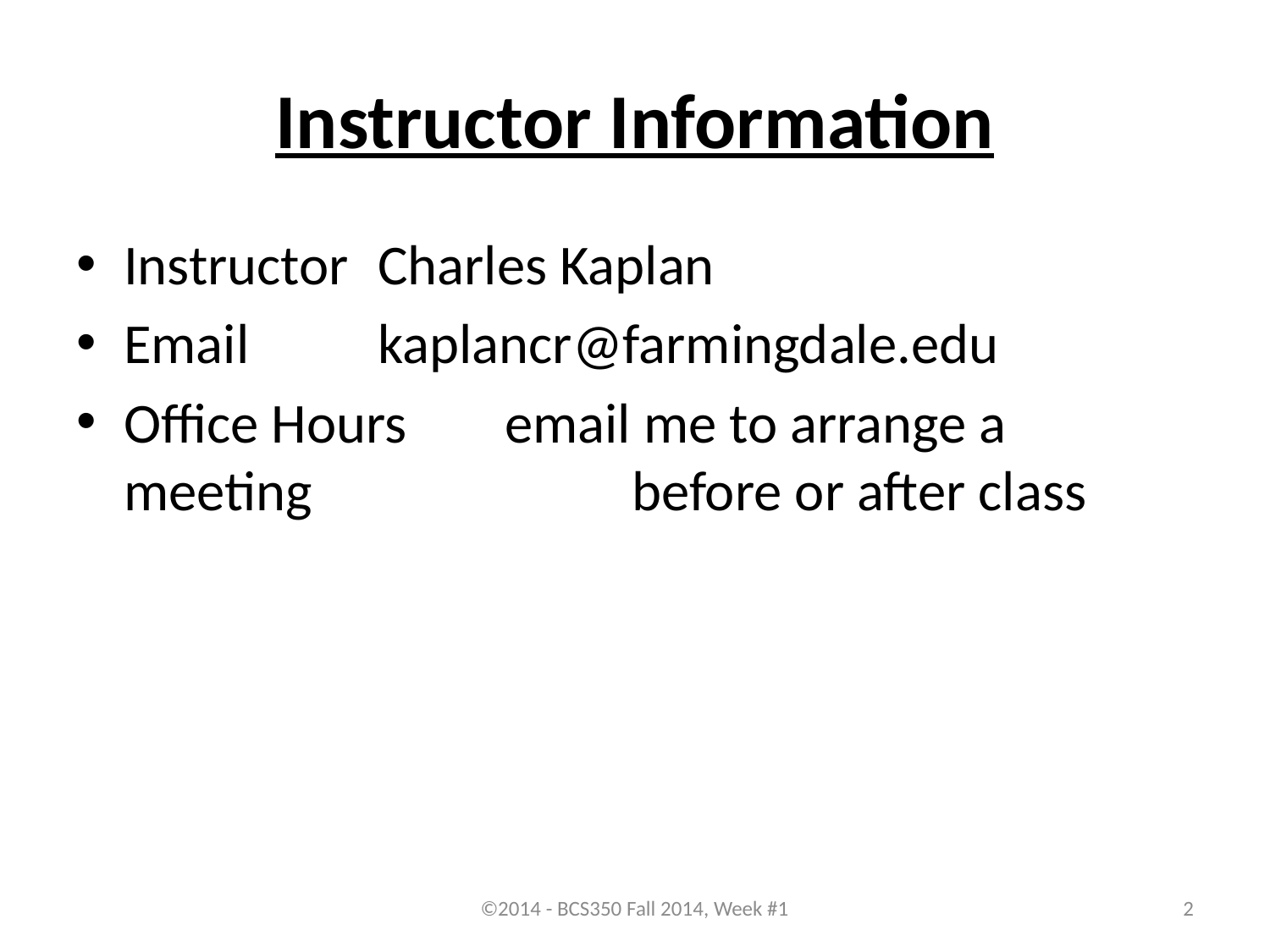

# Instructor Information
Instructor	Charles Kaplan
Email		kaplancr@farmingdale.edu
Office Hours	email me to arrange a meeting 			before or after class
©2014 - BCS350 Fall 2014, Week #1
2